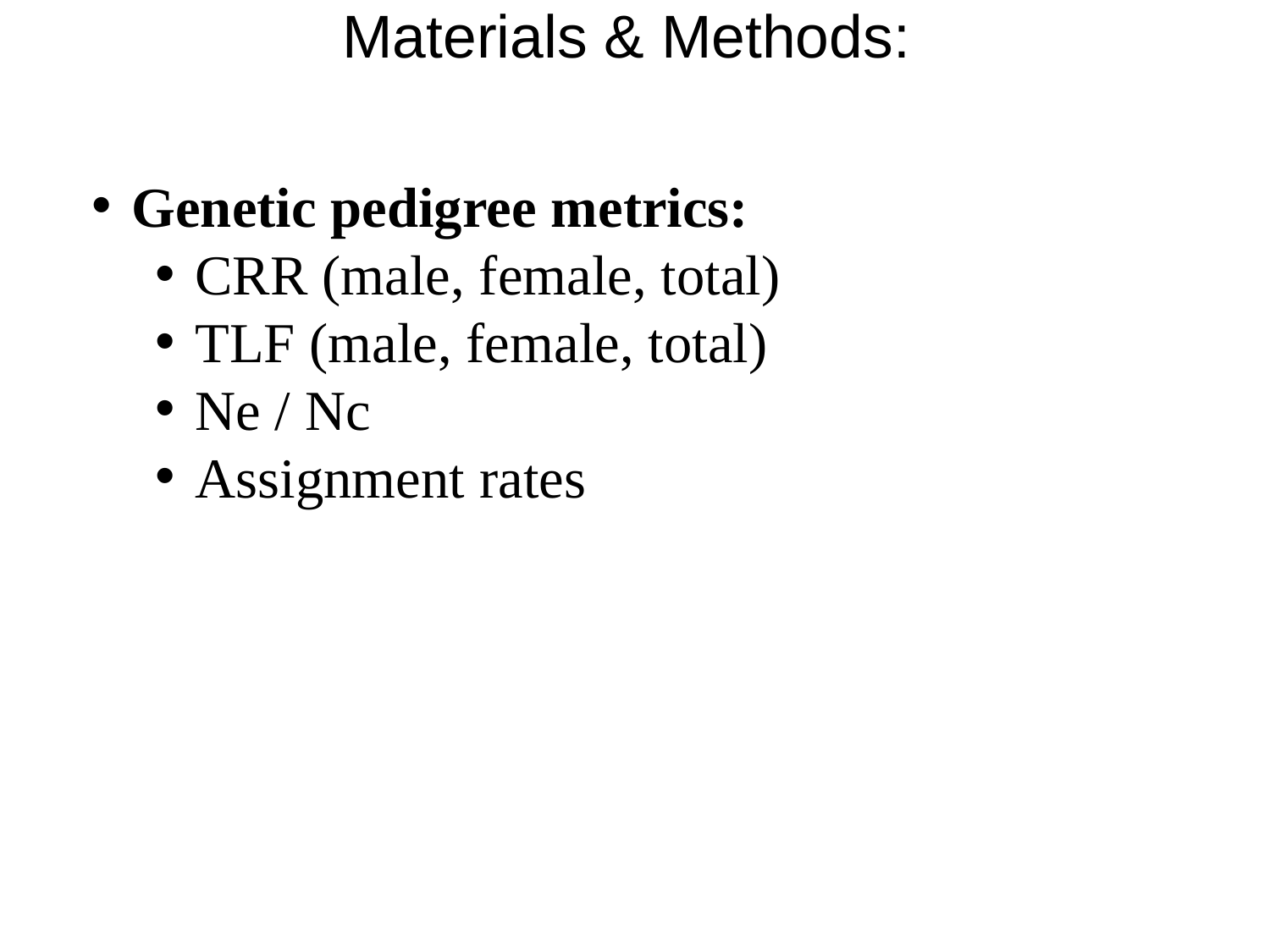

# Materials & Methods:
Genetic pedigree metrics:
CRR (male, female, total)
TLF (male, female, total)
Ne / Nc
Assignment rates